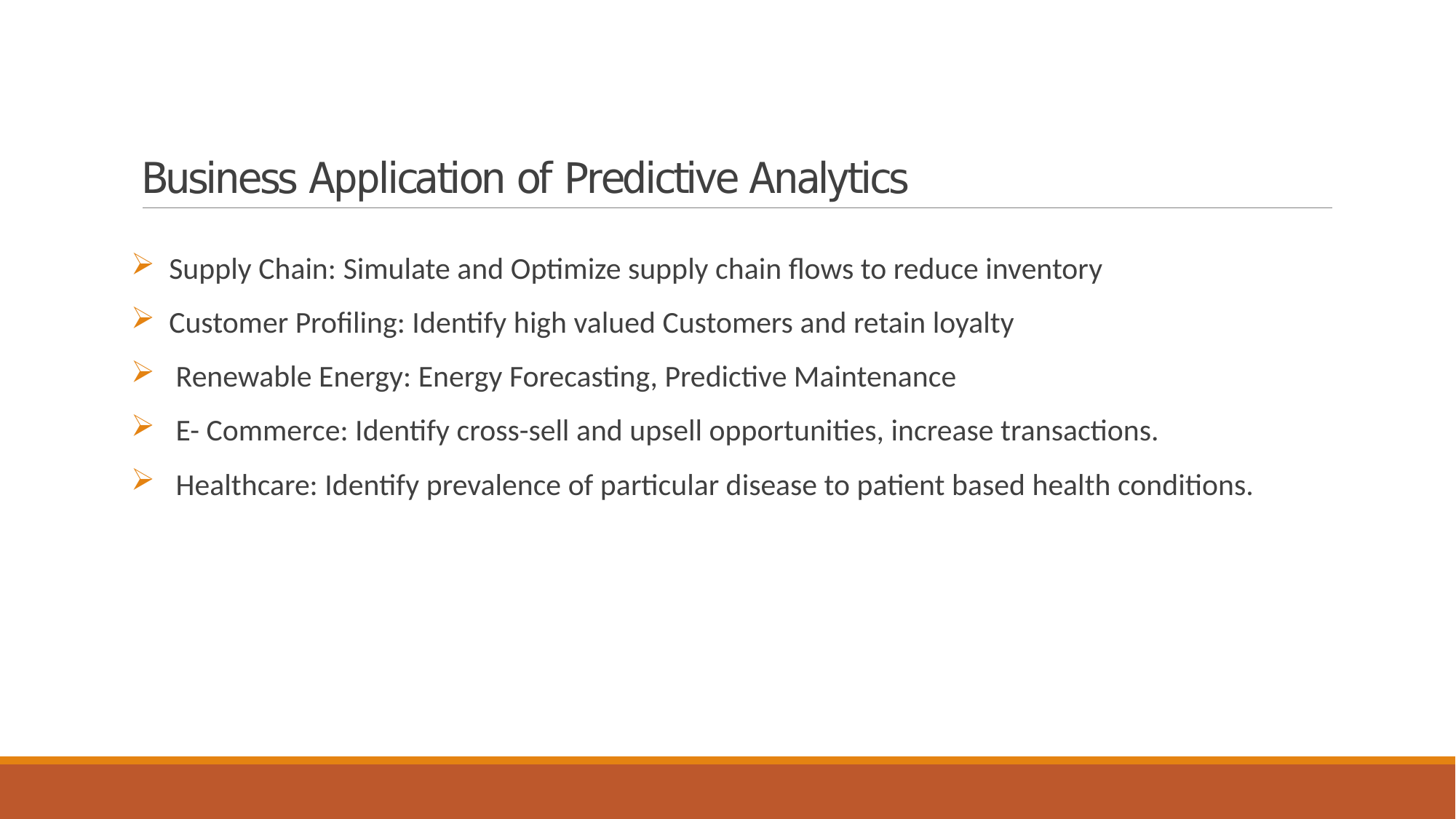

# Business Application of Predictive Analytics
  Supply Chain: Simulate and Optimize supply chain flows to reduce inventory
  Customer Profiling: Identify high valued Customers and retain loyalty
   Renewable Energy: Energy Forecasting, Predictive Maintenance
   E- Commerce: Identify cross-sell and upsell opportunities, increase transactions.
   Healthcare: Identify prevalence of particular disease to patient based health conditions.